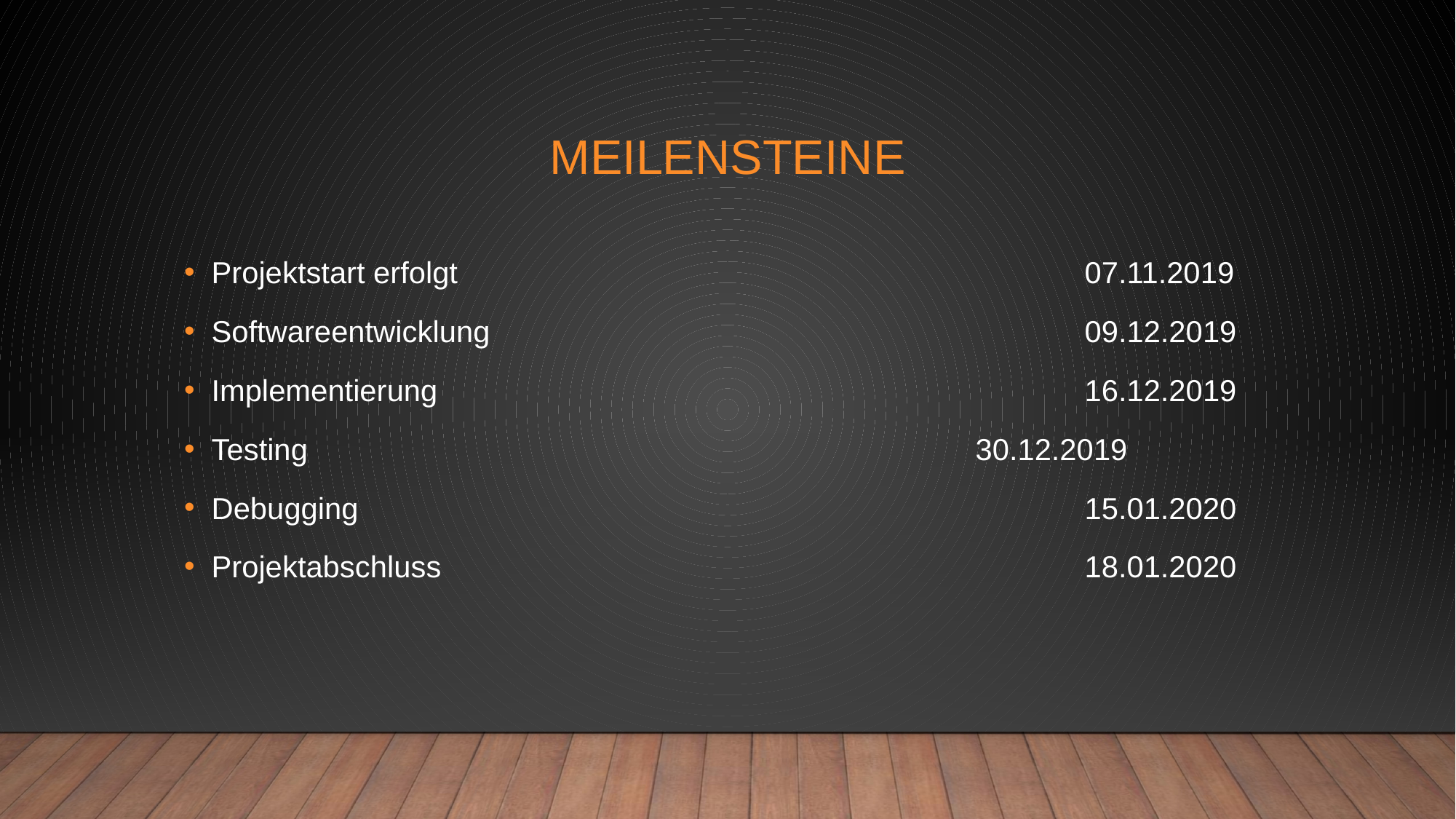

# Meilensteine
Projektstart erfolgt						07.11.2019
Softwareentwicklung						09.12.2019
Implementierung						16.12.2019
Testing							30.12.2019
Debugging							15.01.2020
Projektabschluss						18.01.2020